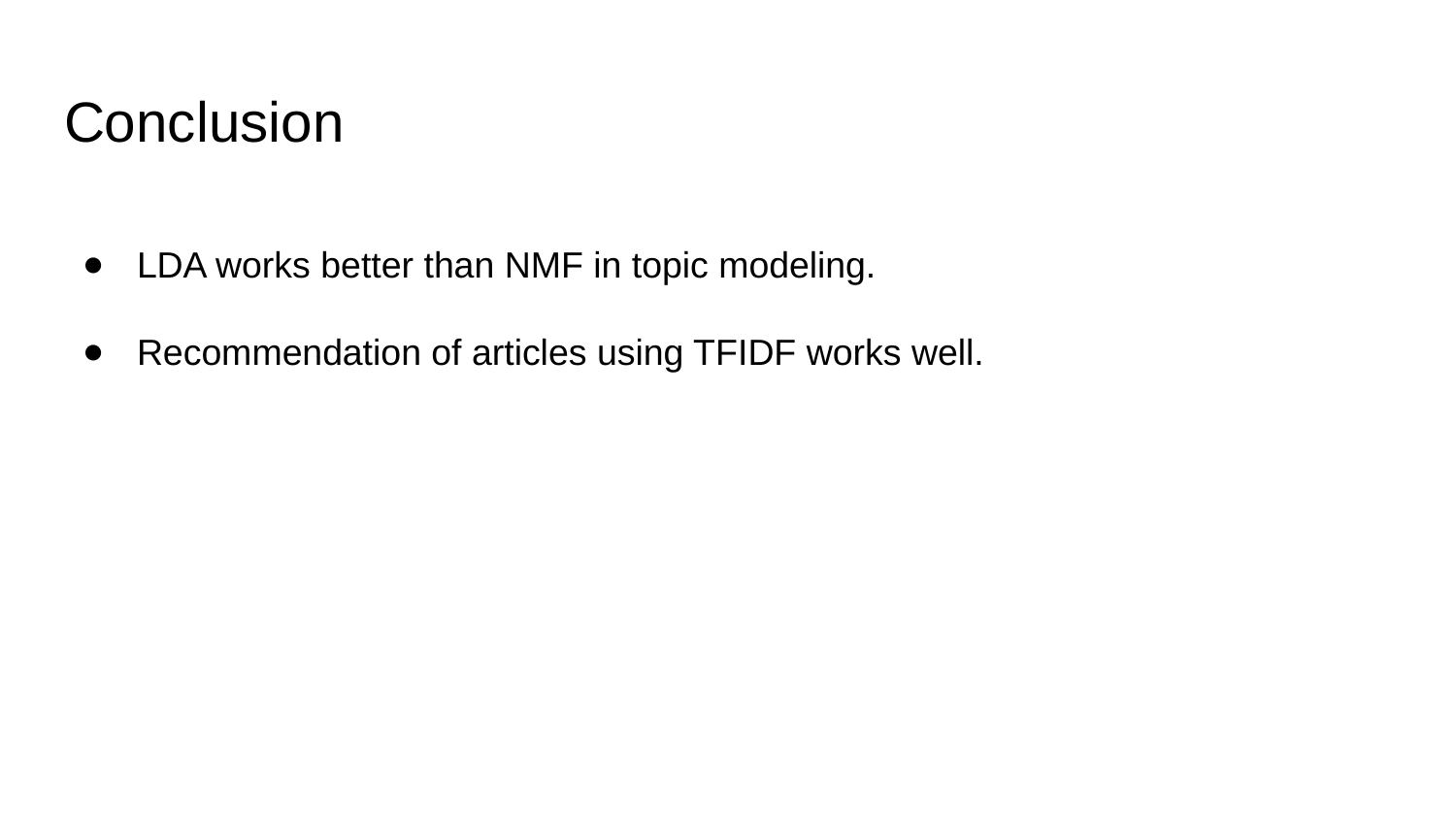

# Conclusion
LDA works better than NMF in topic modeling.
Recommendation of articles using TFIDF works well.